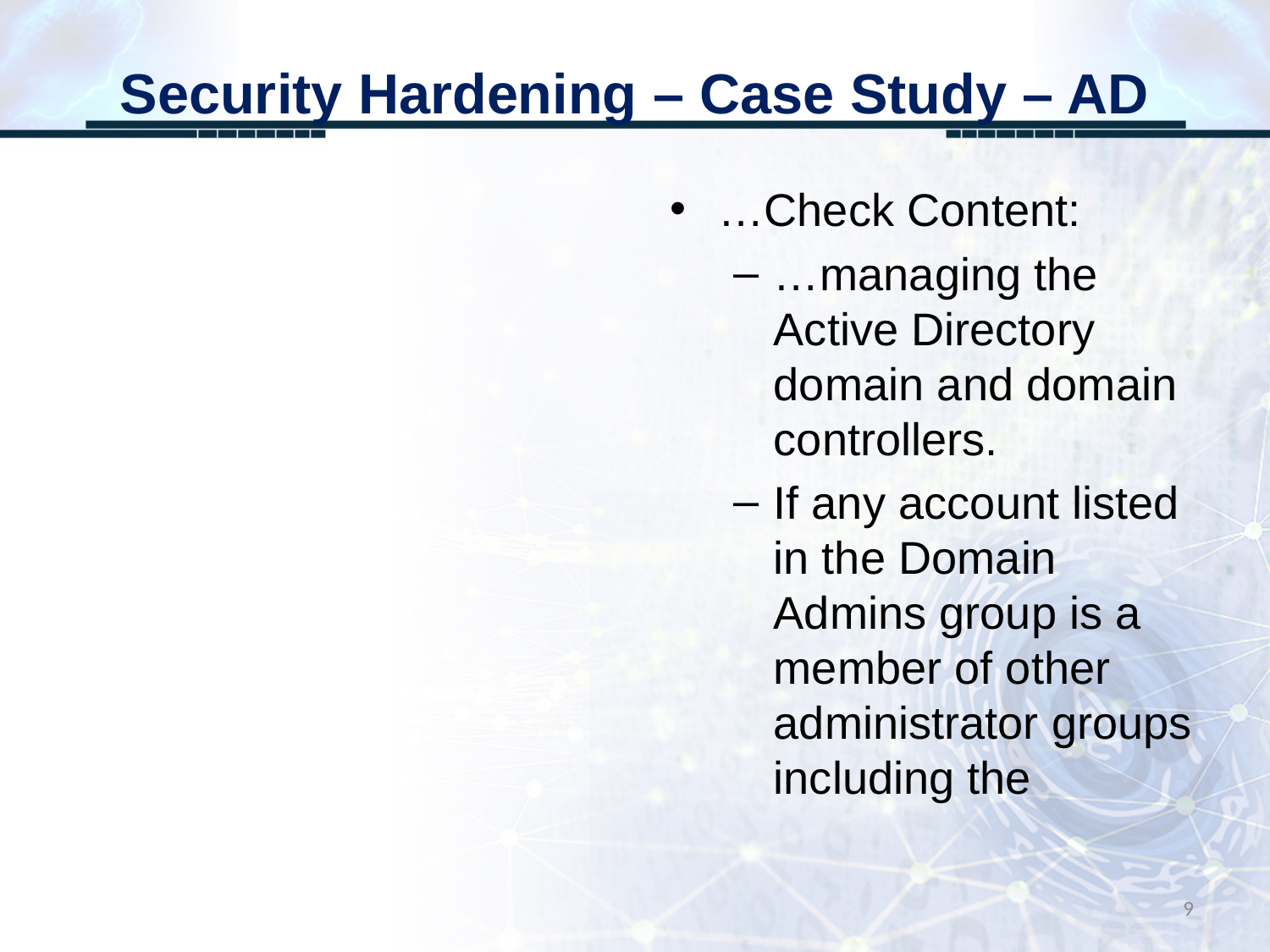

# Security Hardening – Case Study – AD
…Check Content:
…managing the Active Directory domain and domain controllers.
If any account listed in the Domain Admins group is a member of other administrator groups including the
9